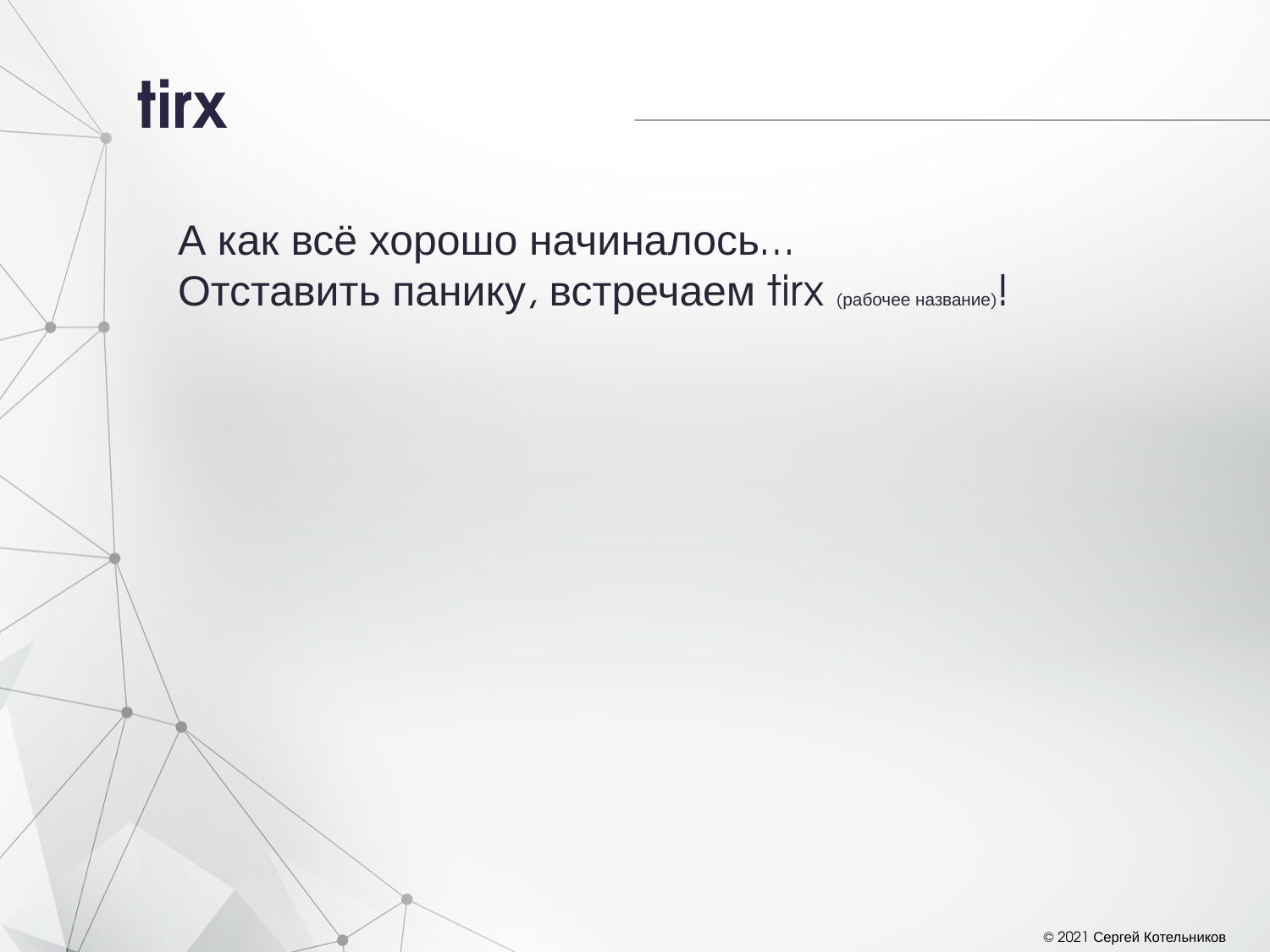

# tirx
А как всё хорошо начиналось…
Отставить панику, встречаем tirx (рабочее название)!

© 2021 Сергей Котельников